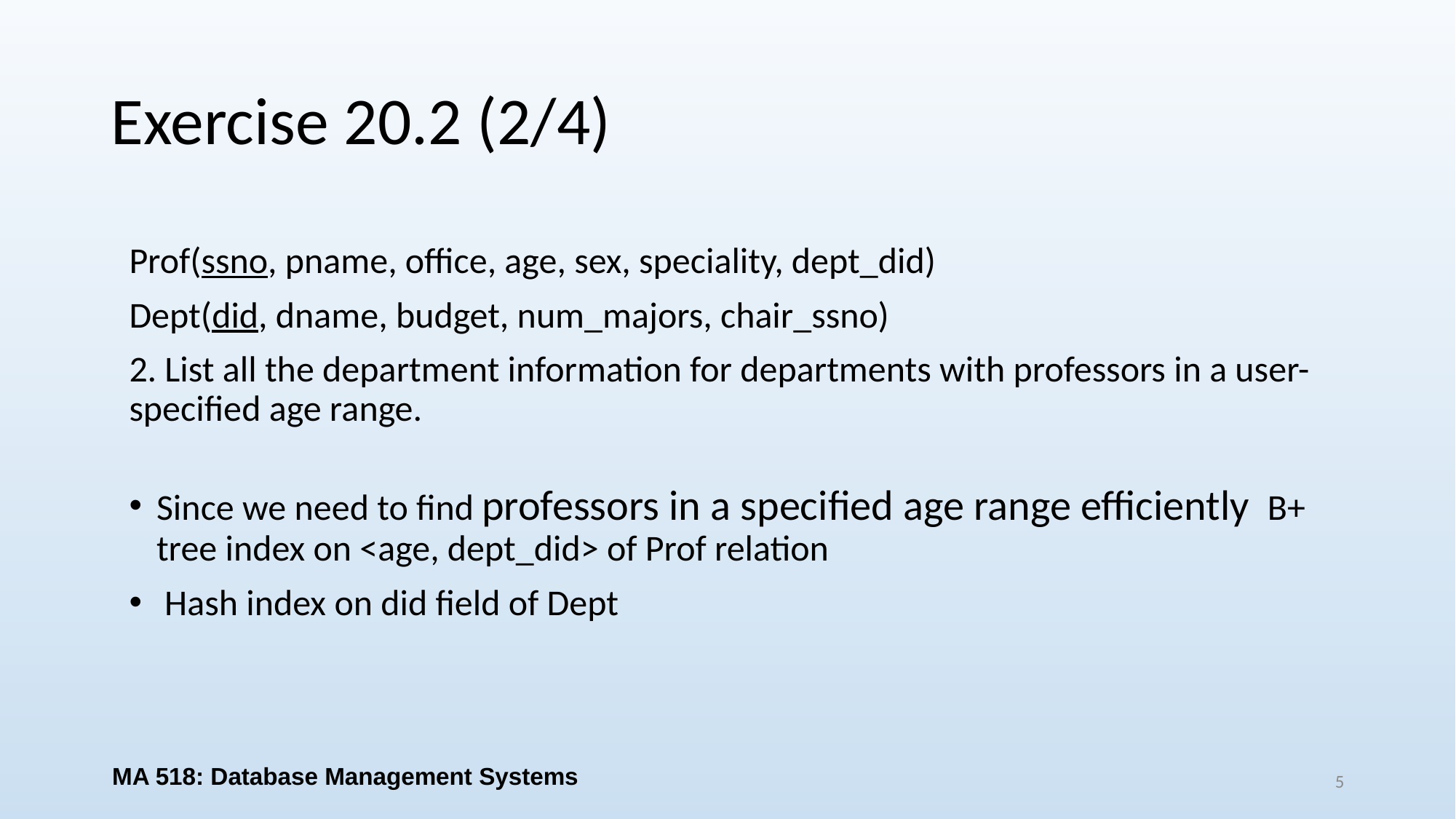

# Exercise 20.2 (2/4)
Prof(ssno, pname, office, age, sex, speciality, dept_did)
Dept(did, dname, budget, num_majors, chair_ssno)
2. List all the department information for departments with professors in a user-specified age range.
Since we need to find professors in a specified age range efficiently  B+ tree index on <age, dept_did> of Prof relation
 Hash index on did field of Dept
MA 518: Database Management Systems
5